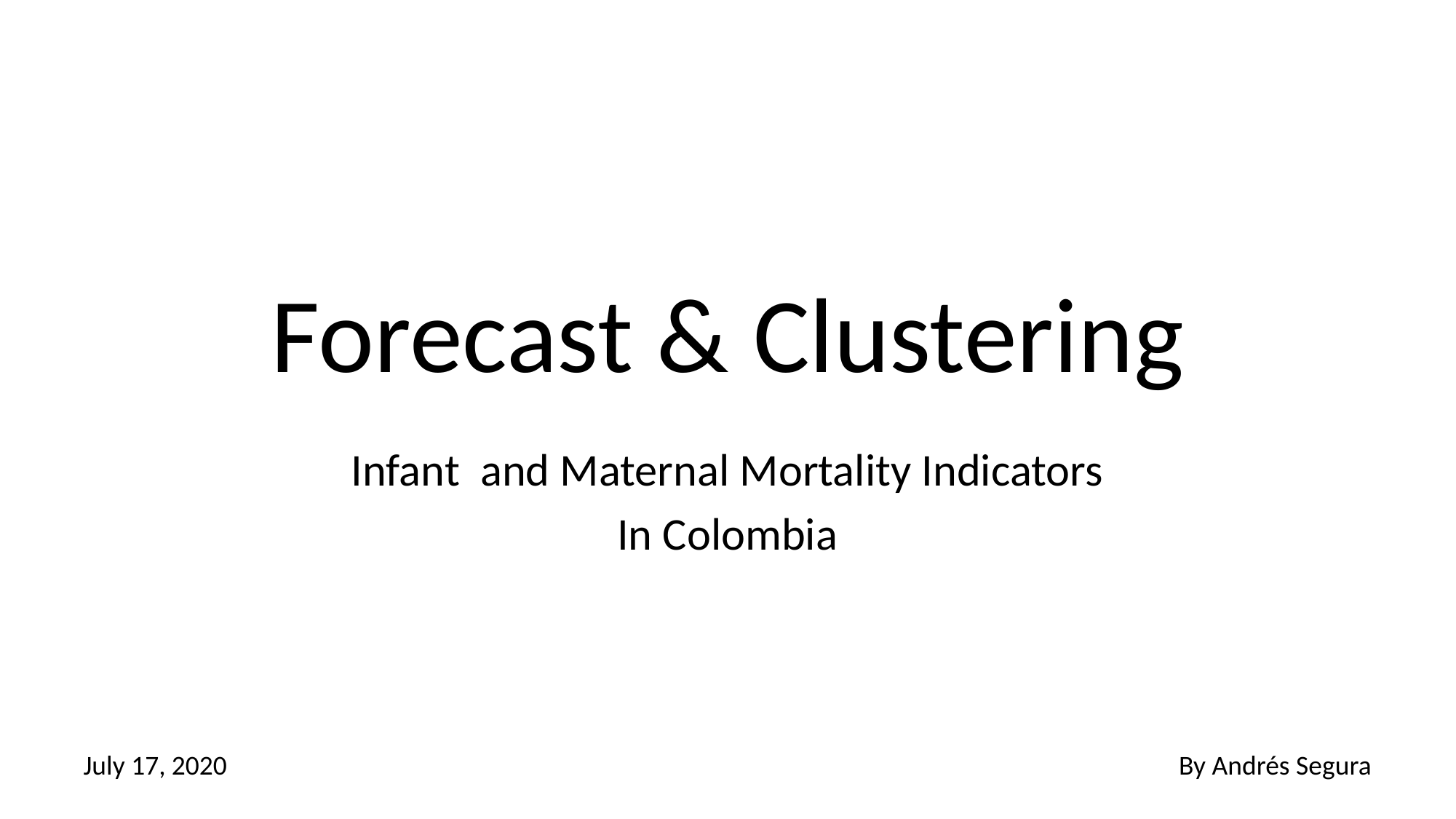

# Forecast & Clustering
Infant  and Maternal Mortality Indicators
In Colombia
July 17, 2020
By Andrés Segura